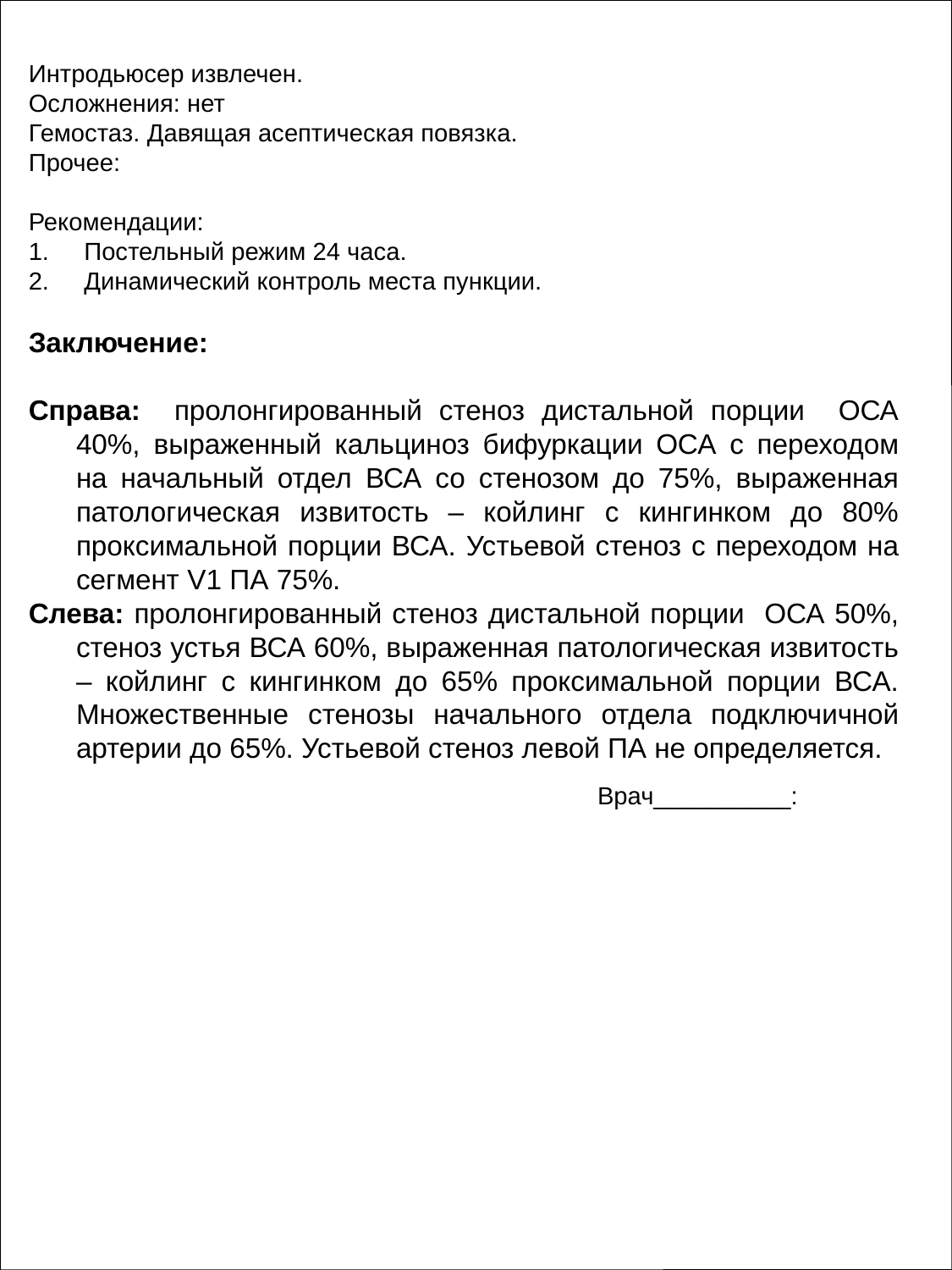

Интродьюсер извлечен.
Осложнения: нет
Гемостаз. Давящая асептическая повязка.
Прочее:

Рекомендации:
1.     Постельный режим 24 часа.
2.     Динамический контроль места пункции.

Заключение:

Справа:  пролонгированный стеноз дистальной порции  ОСА 40%, выраженный кальциноз бифуркации ОСА с переходом на начальный отдел ВСА со стенозом до 75%, выраженная патологическая извитость – койлинг с кингинком до 80% проксимальной порции ВСА. Устьевой стеноз с переходом на сегмент V1 ПА 75%.
Слева: пролонгированный стеноз дистальной порции  ОСА 50%, стеноз устья ВСА 60%, выраженная патологическая извитость – койлинг с кингинком до 65% проксимальной порции ВСА. Множественные стенозы начального отдела подключичной артерии до 65%. Устьевой стеноз левой ПА не определяется.

Врач__________: